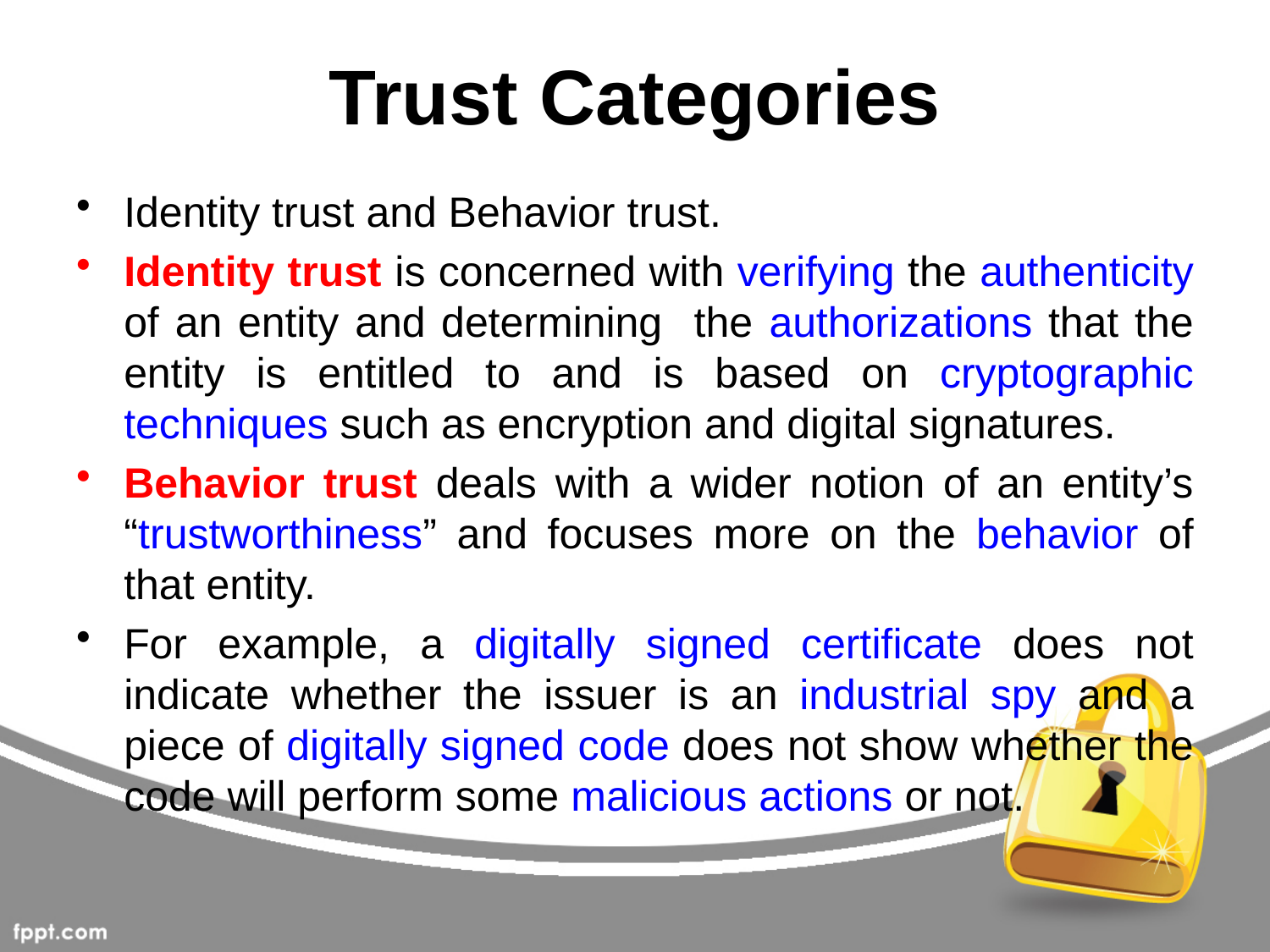

# Trust Categories
Identity trust and Behavior trust.
Identity trust is concerned with verifying the authenticity of an entity and determining  the authorizations that the entity is entitled to and is based on cryptographic techniques such as encryption and digital signatures.
Behavior trust deals with a wider notion of an entity’s “trustworthiness” and focuses more on the behavior of that entity.
For example, a digitally signed certificate does not indicate whether the issuer is an industrial spy and a piece of digitally signed code does not show whether the code will perform some malicious actions or not.